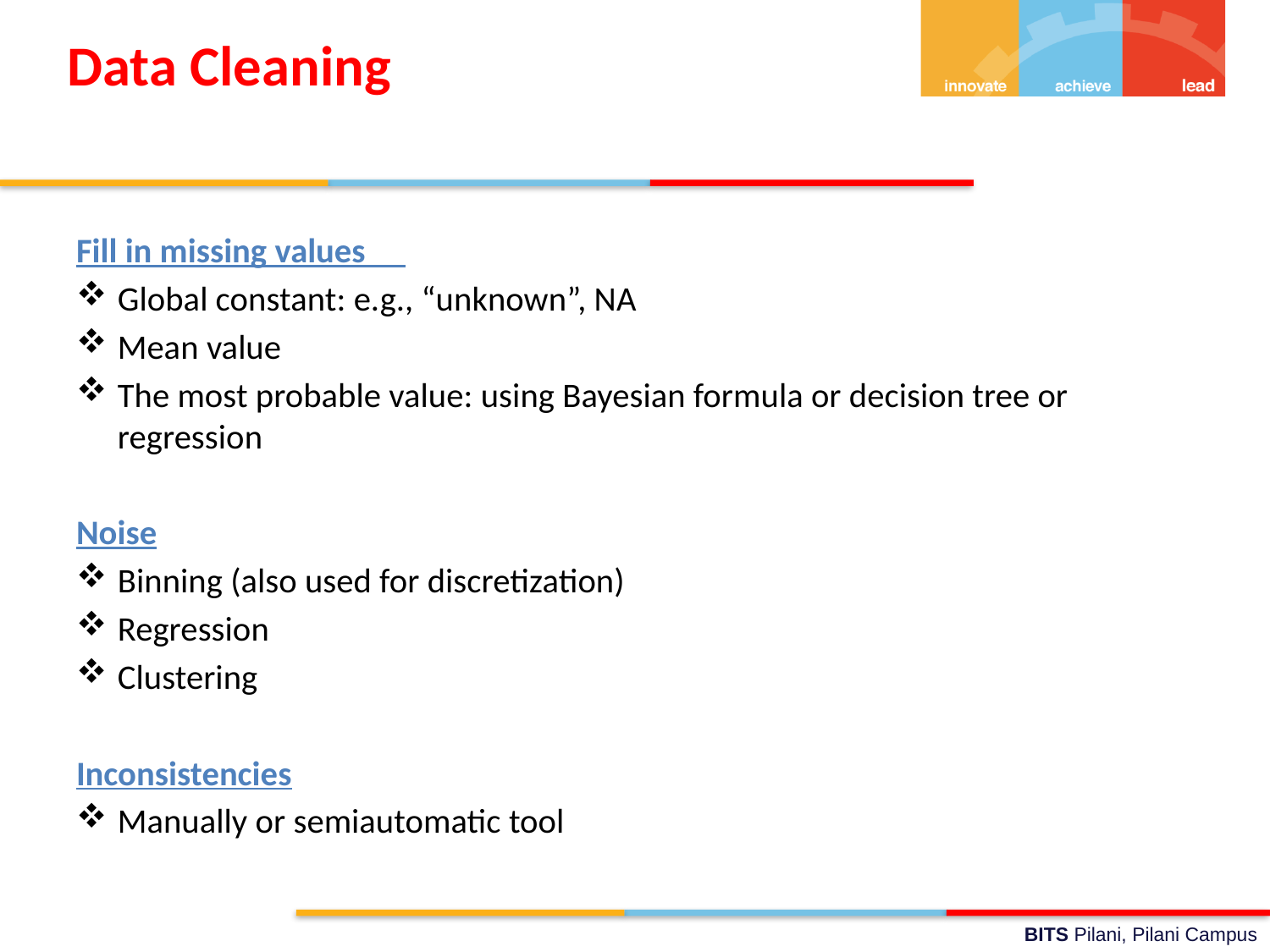

# Data Cleaning
Fill in missing values
Global constant: e.g., “unknown”, NA
Mean value
The most probable value: using Bayesian formula or decision tree or regression

Noise
Binning (also used for discretization)
Regression
Clustering

Inconsistencies
Manually or semiautomatic tool